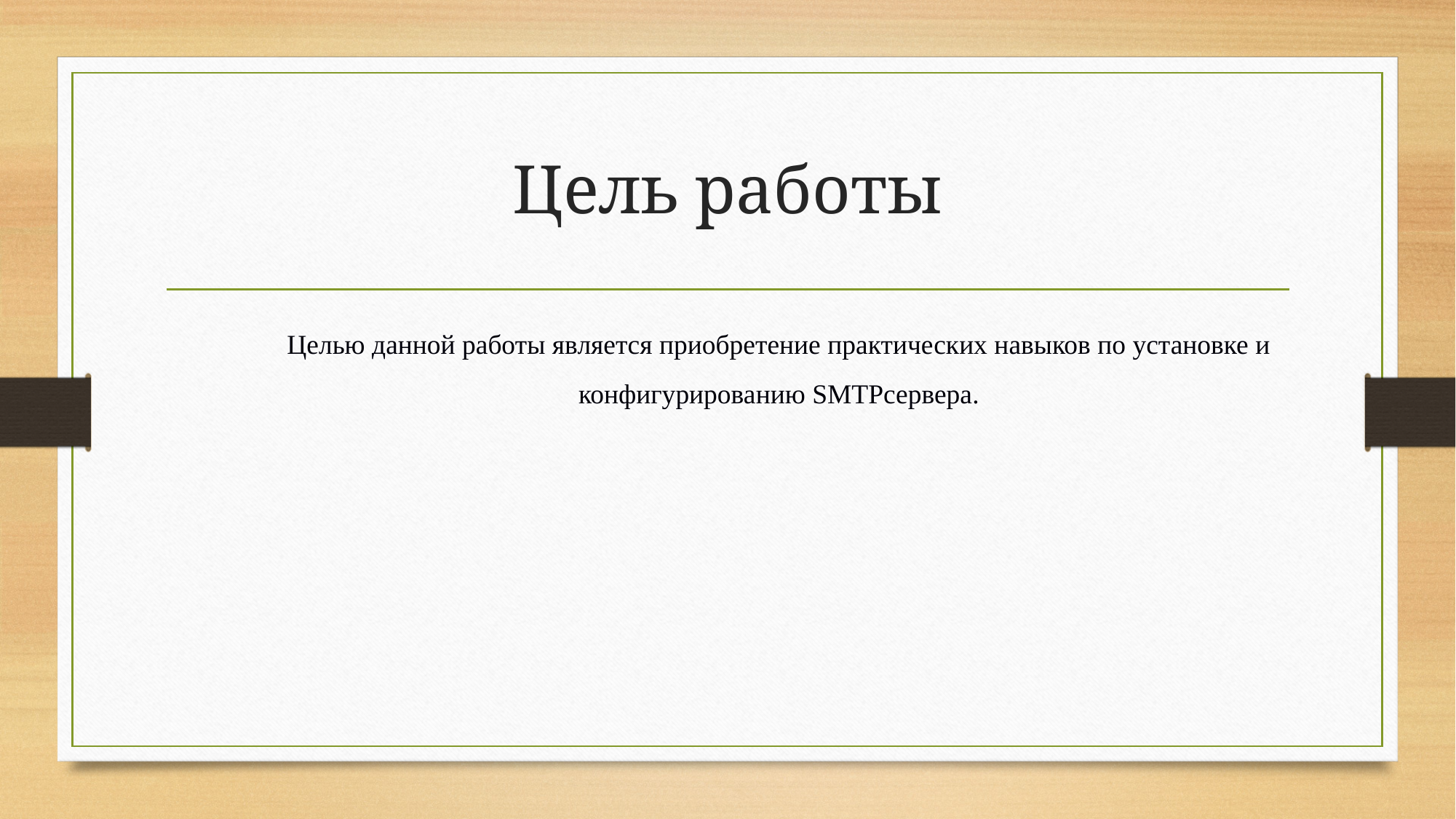

Цель работы
Целью данной работы является приобретение практических навыков по установке и конфигурированию SMTPсервера.